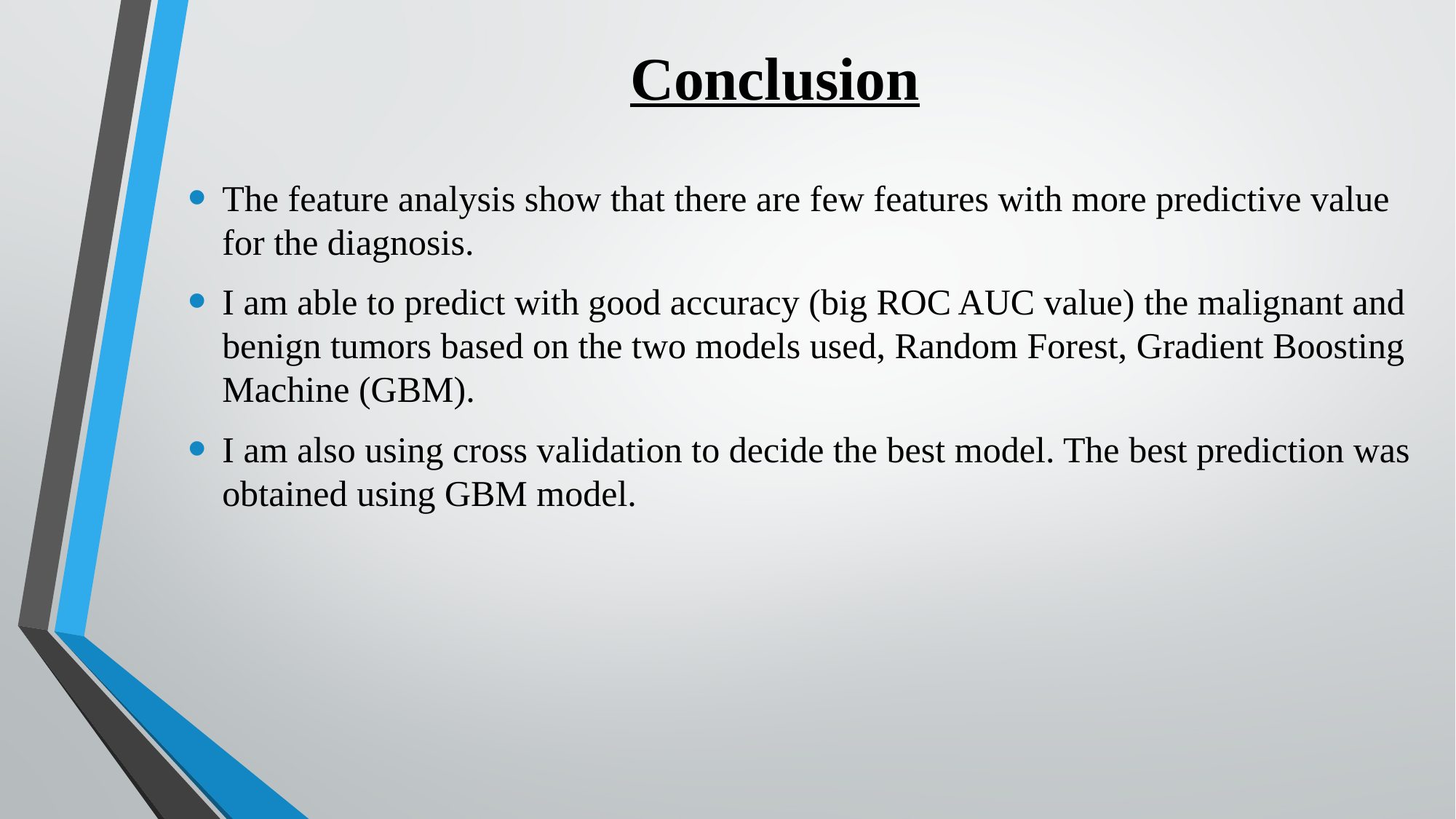

# Conclusion
The feature analysis show that there are few features with more predictive value for the diagnosis.
I am able to predict with good accuracy (big ROC AUC value) the malignant and benign tumors based on the two models used, Random Forest, Gradient Boosting Machine (GBM).
I am also using cross validation to decide the best model. The best prediction was obtained using GBM model.